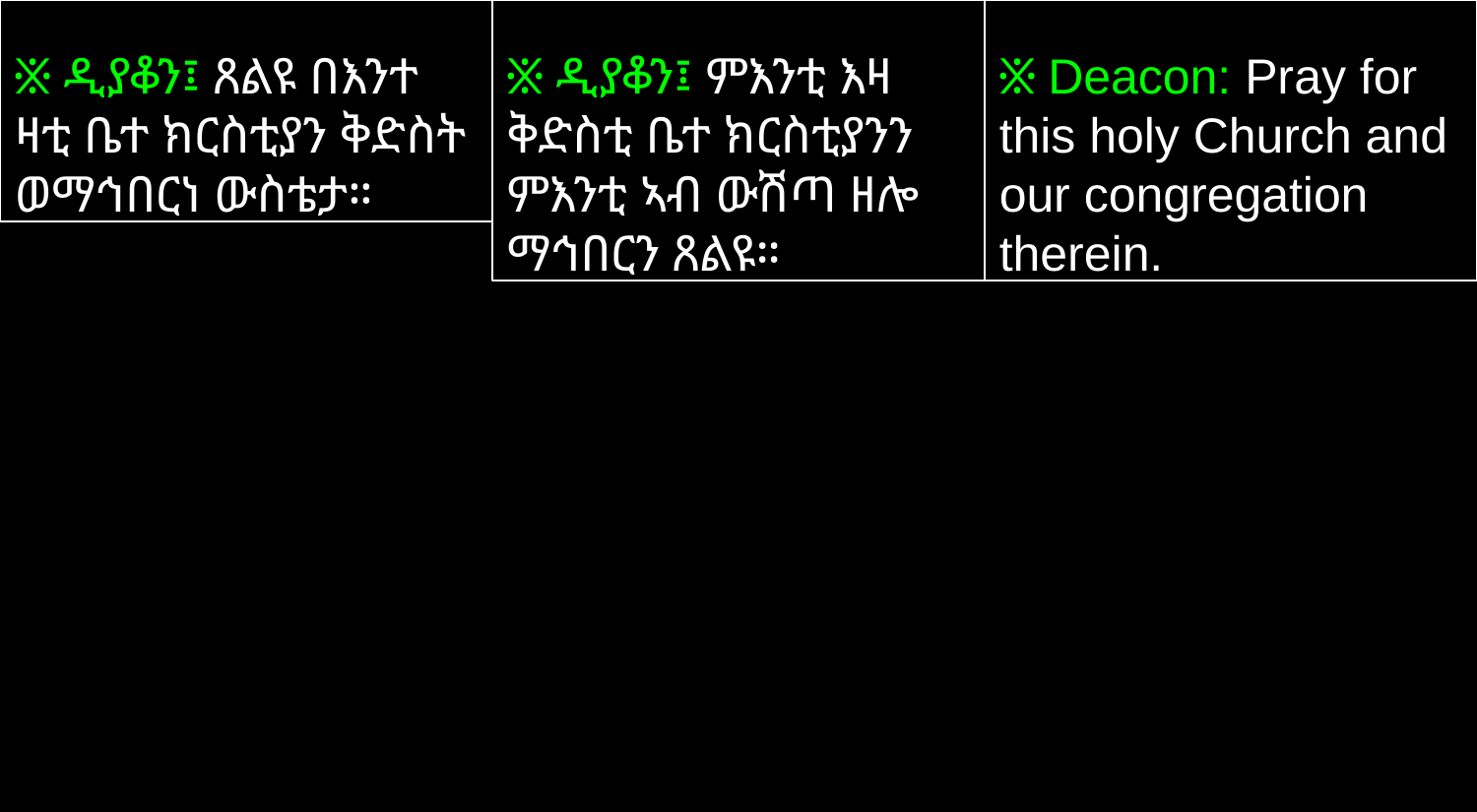

፠ ዲያቆን፤ ጸልዩ በእንተ ዛቲ ቤተ ክርስቲያን ቅድስት ወማኅበርነ ውስቴታ።

፠ ዲያቆን፤ ምእንቲ እዛ ቅድስቲ ቤተ ክርስቲያንን ምእንቲ ኣብ ውሽጣ ዘሎ ማኅበርን ጸልዩ።

፠ Deacon: Pray for this holy Church and our congregation therein.